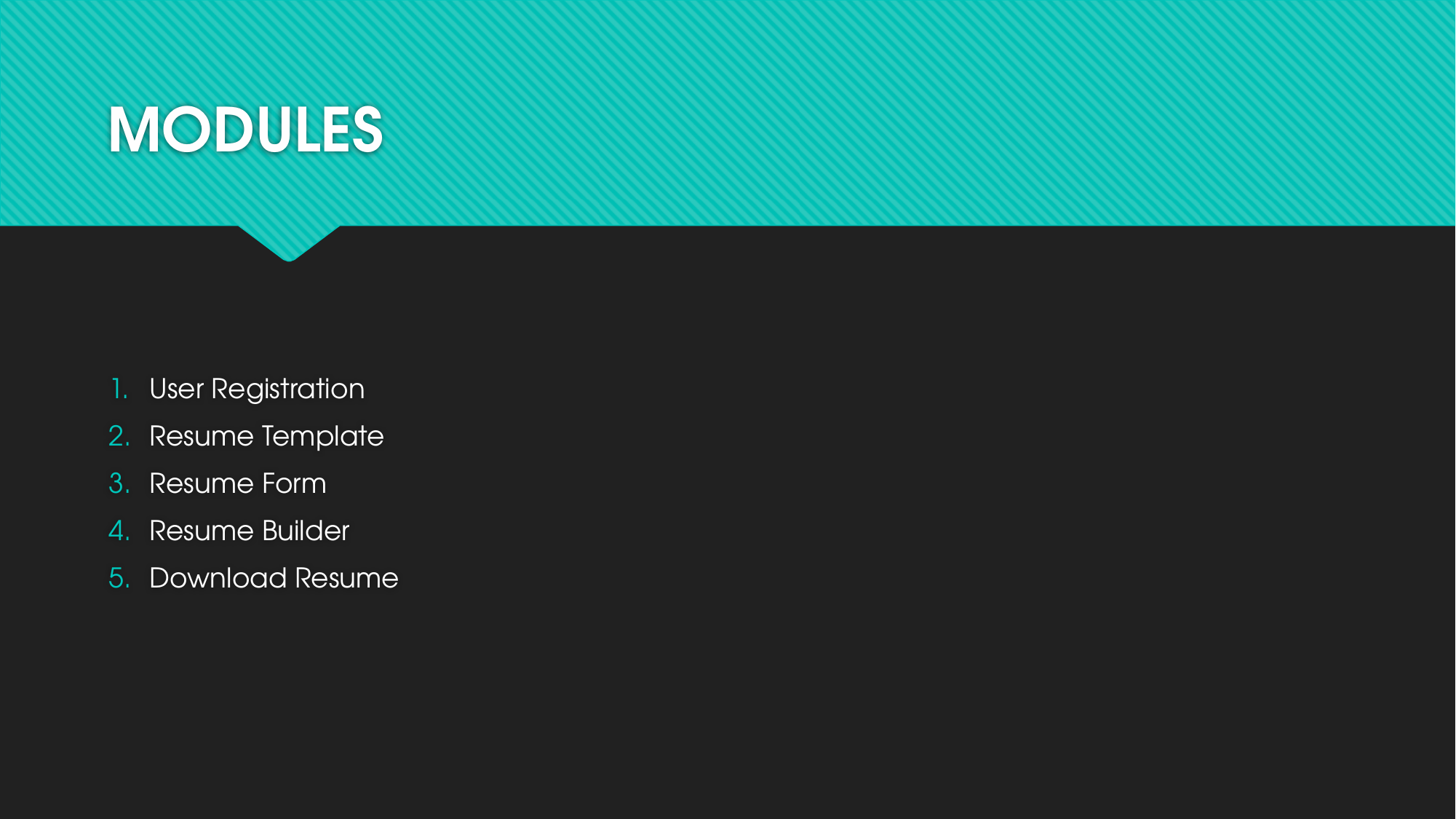

# MODULES
User Registration
Resume Template
Resume Form
Resume Builder
Download Resume